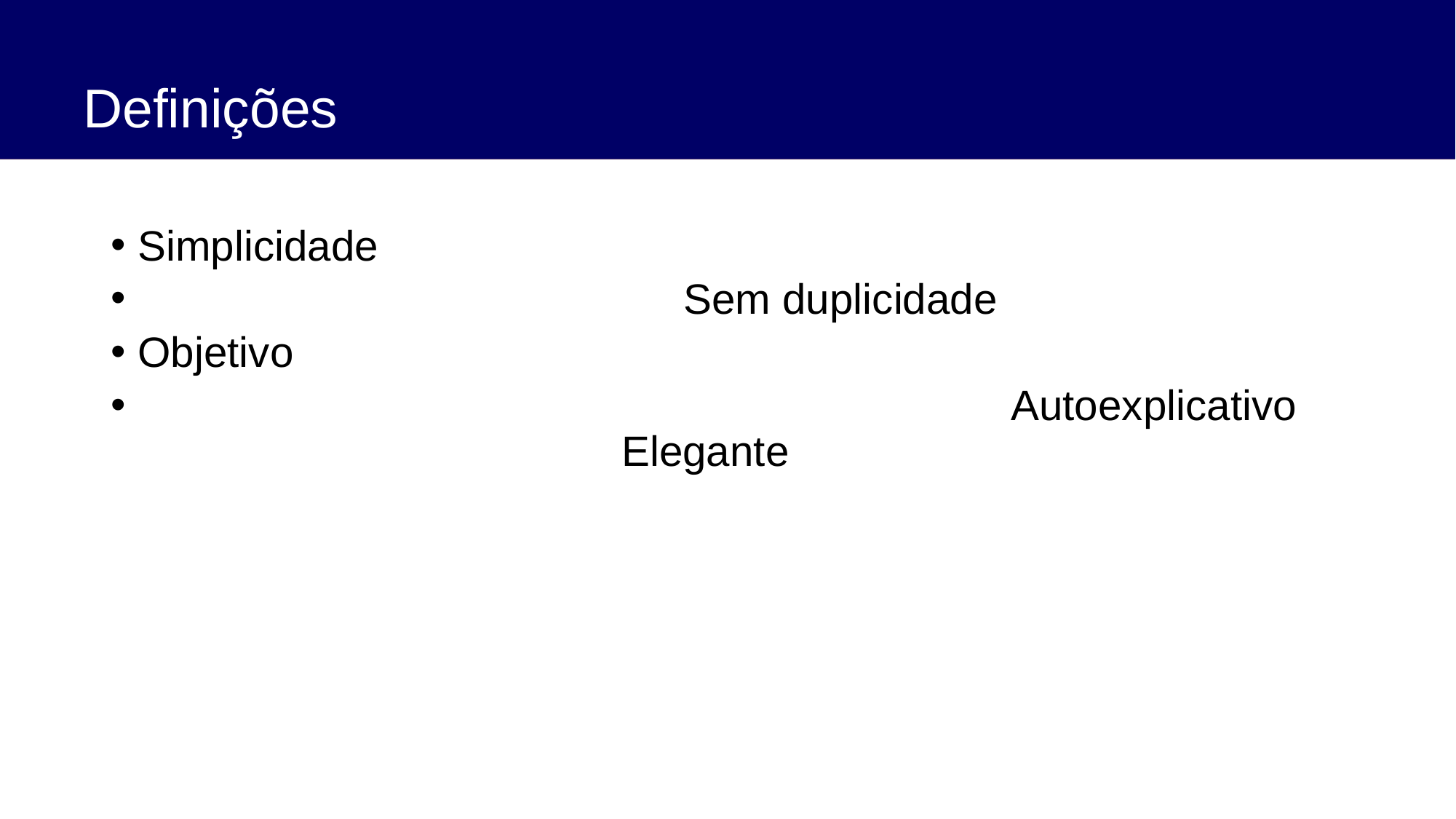

# Definições
Simplicidade
					Sem duplicidade
Objetivo
								Autoexplicativo					    Elegante